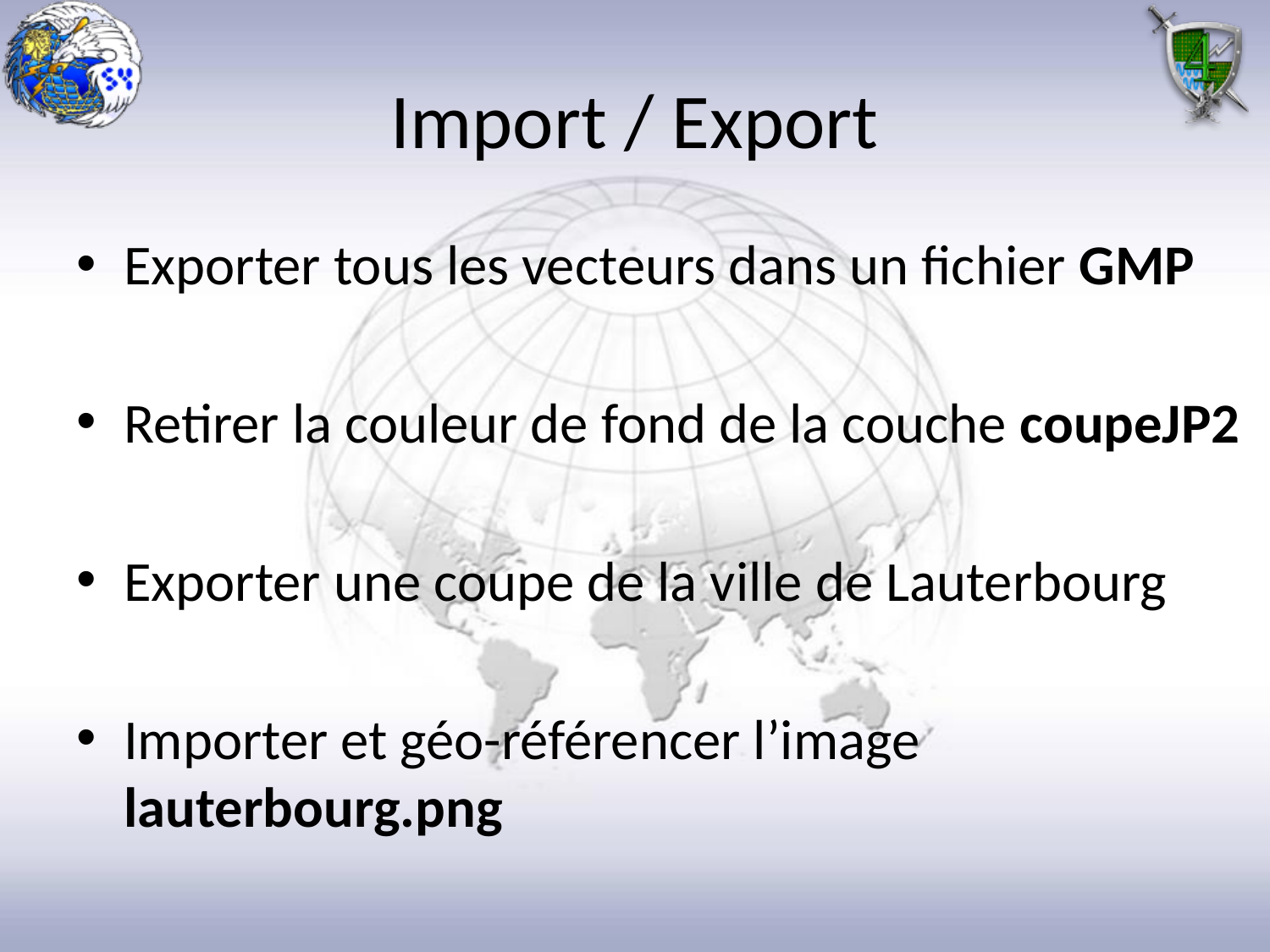

# Import / Export
Exporter tous les vecteurs dans un fichier GMP

Retirer la couleur de fond de la couche coupeJP2

Exporter une coupe de la ville de Lauterbourg

Importer et géo-référencer l’image lauterbourg.png